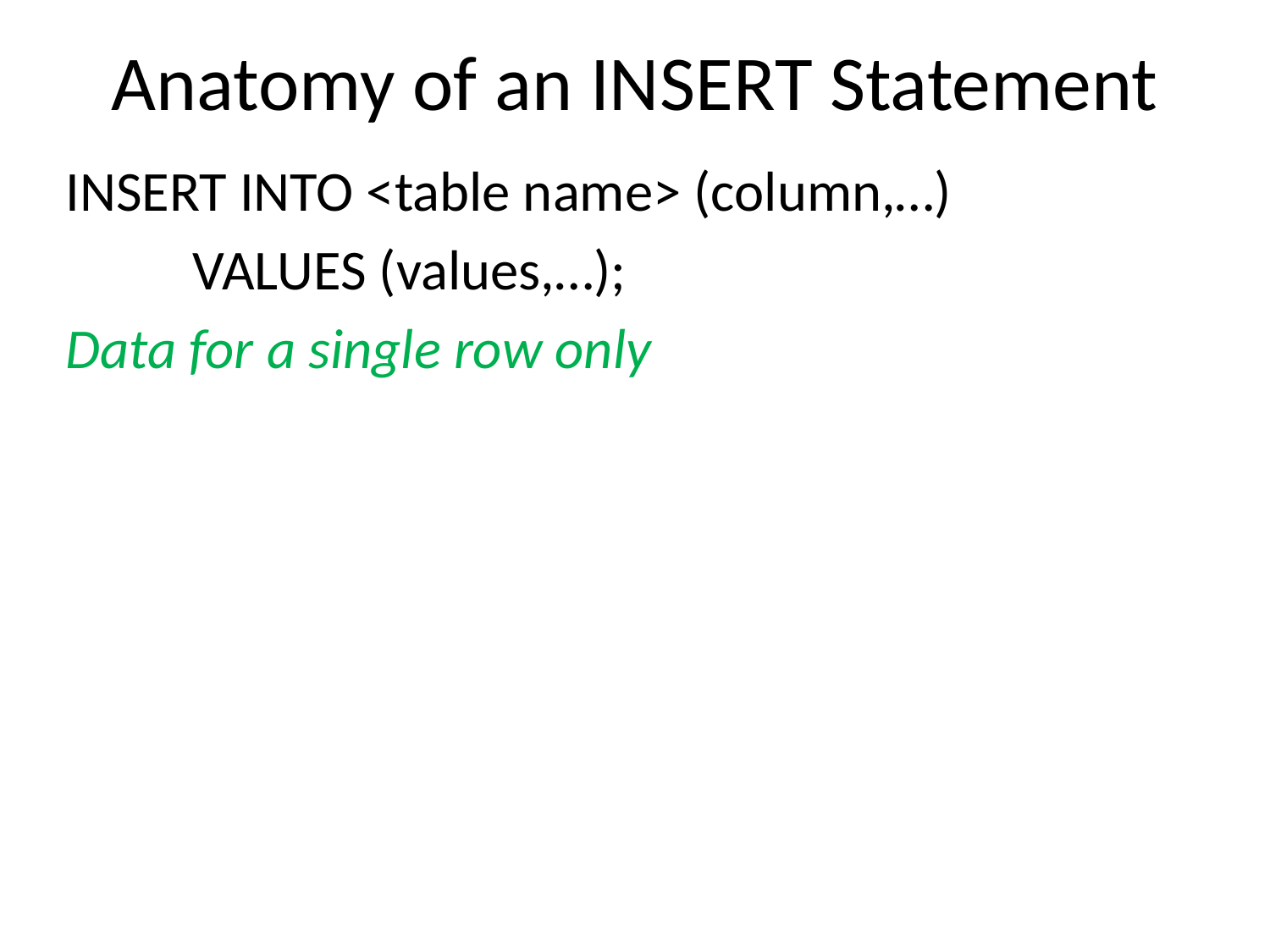

# Anatomy of an INSERT Statement
INSERT INTO <table name> (column,…)
	VALUES (values,…);
Data for a single row only